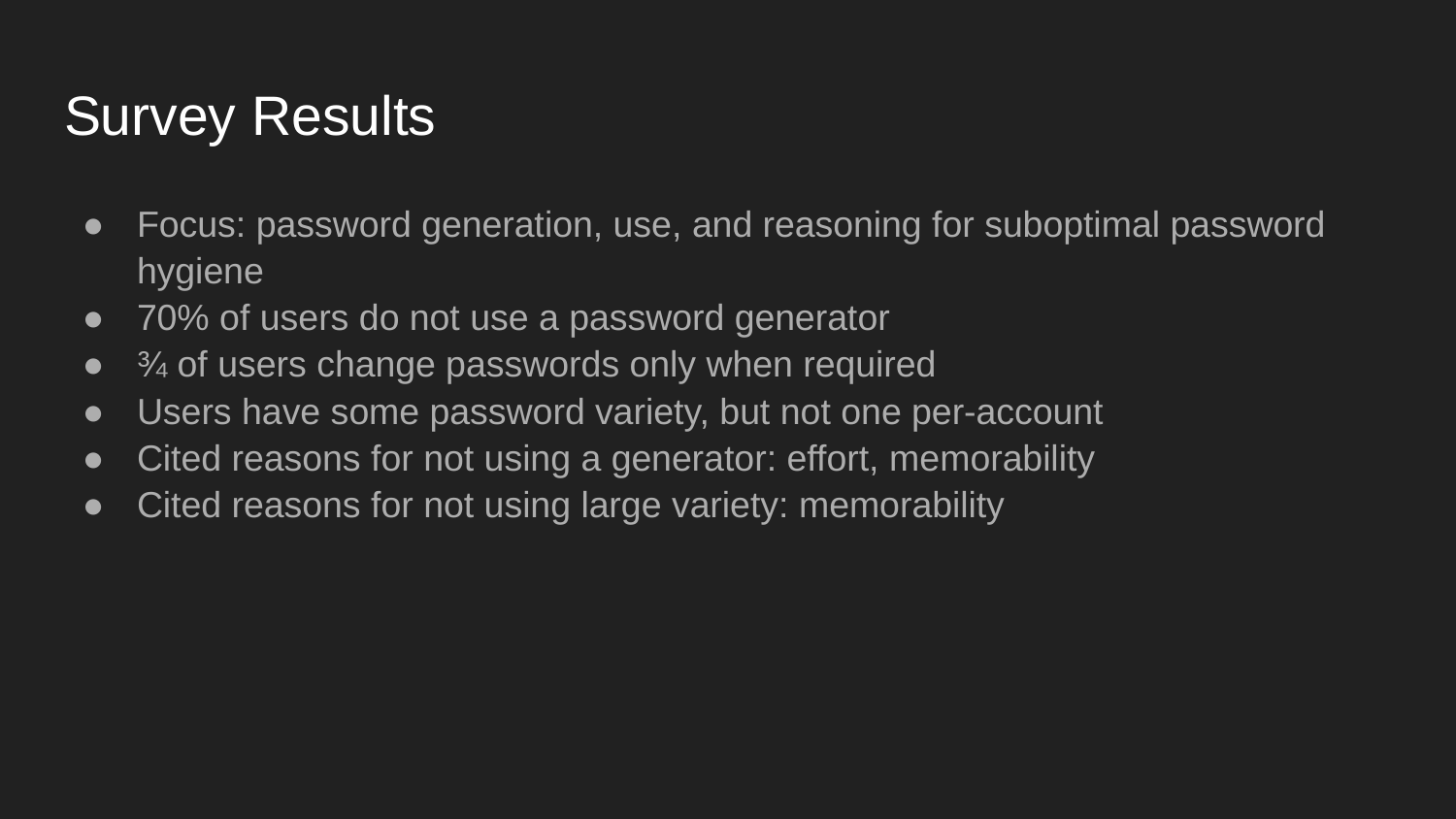

# Survey Results
Focus: password generation, use, and reasoning for suboptimal password hygiene
70% of users do not use a password generator
¾ of users change passwords only when required
Users have some password variety, but not one per-account
Cited reasons for not using a generator: effort, memorability
Cited reasons for not using large variety: memorability